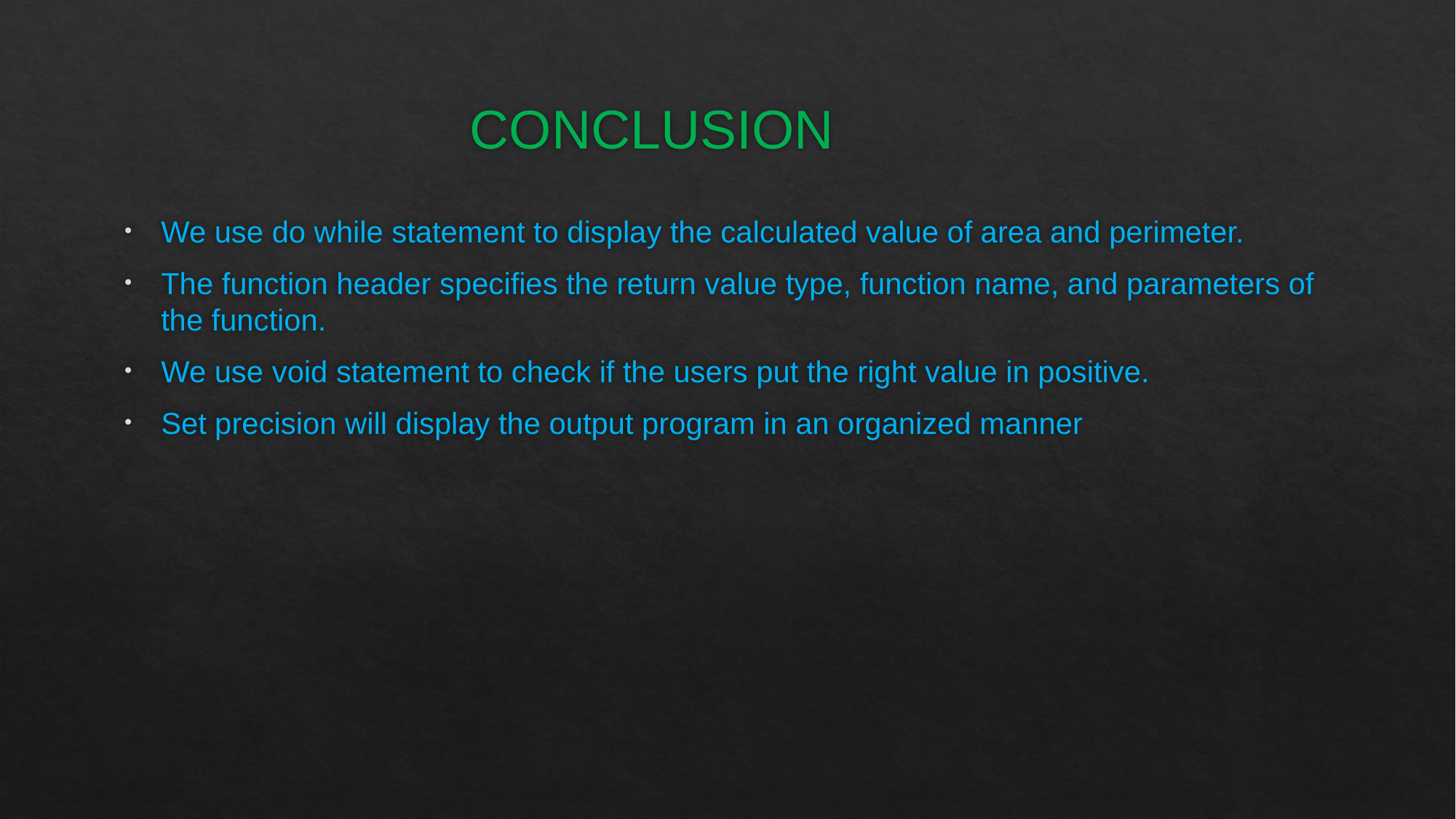

# CONCLUSION
We use do while statement to display the calculated value of area and perimeter.
The function header specifies the return value type, function name, and parameters of the function.
We use void statement to check if the users put the right value in positive.
Set precision will display the output program in an organized manner